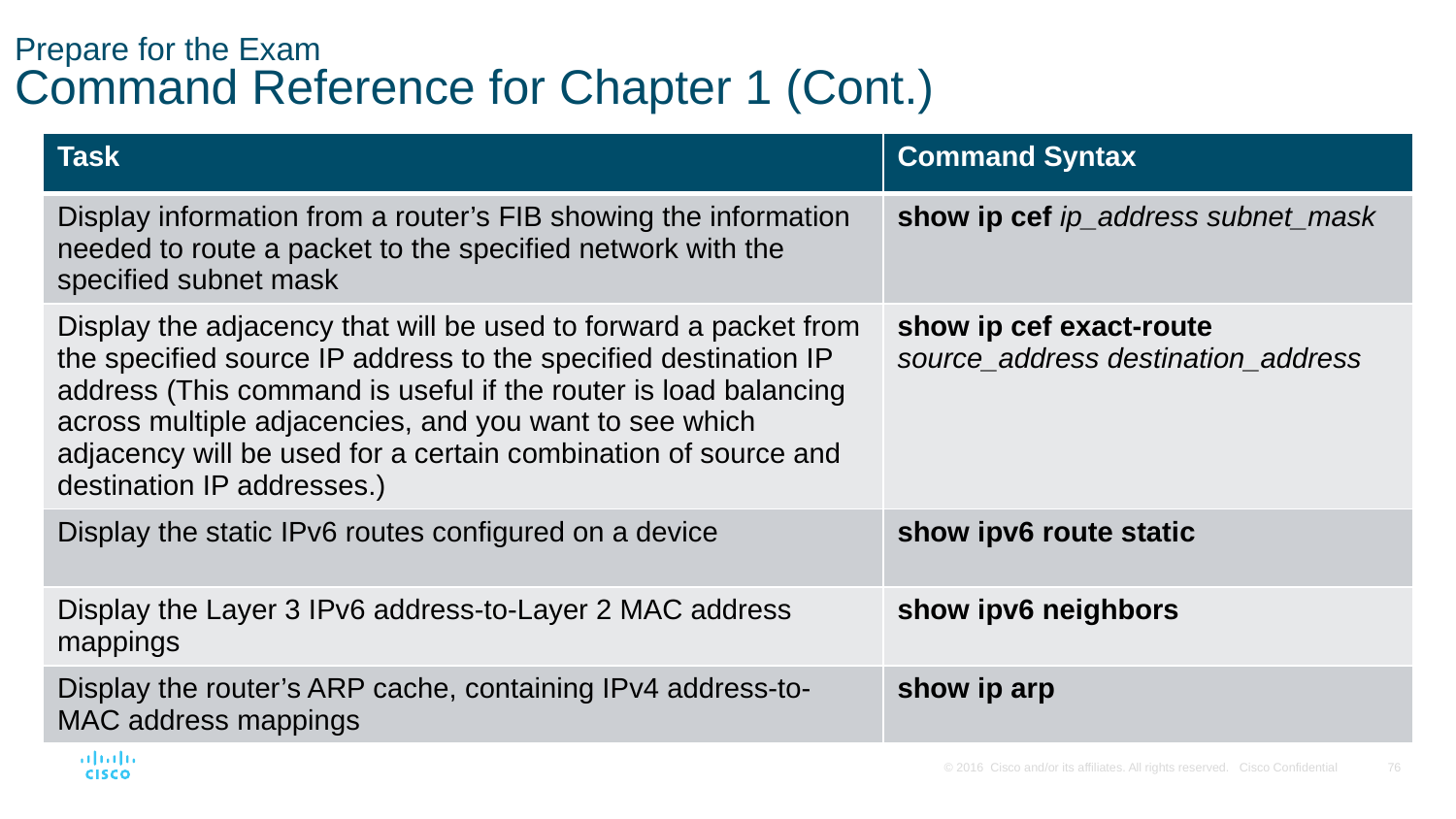

# Prepare for the Exam Command Reference for Chapter 1 (Cont.)
| Task | Command Syntax |
| --- | --- |
| Display information from a router’s FIB showing the information needed to route a packet to the specified network with the specified subnet mask | show ip cef ip\_address subnet\_mask |
| Display the adjacency that will be used to forward a packet from the specified source IP address to the specified destination IP address (This command is useful if the router is load balancing across multiple adjacencies, and you want to see which adjacency will be used for a certain combination of source and destination IP addresses.) | show ip cef exact-route source\_address destination\_address |
| Display the static IPv6 routes configured on a device | show ipv6 route static |
| Display the Layer 3 IPv6 address-to-Layer 2 MAC address mappings | show ipv6 neighbors |
| Display the router’s ARP cache, containing IPv4 address-to-MAC address mappings | show ip arp |